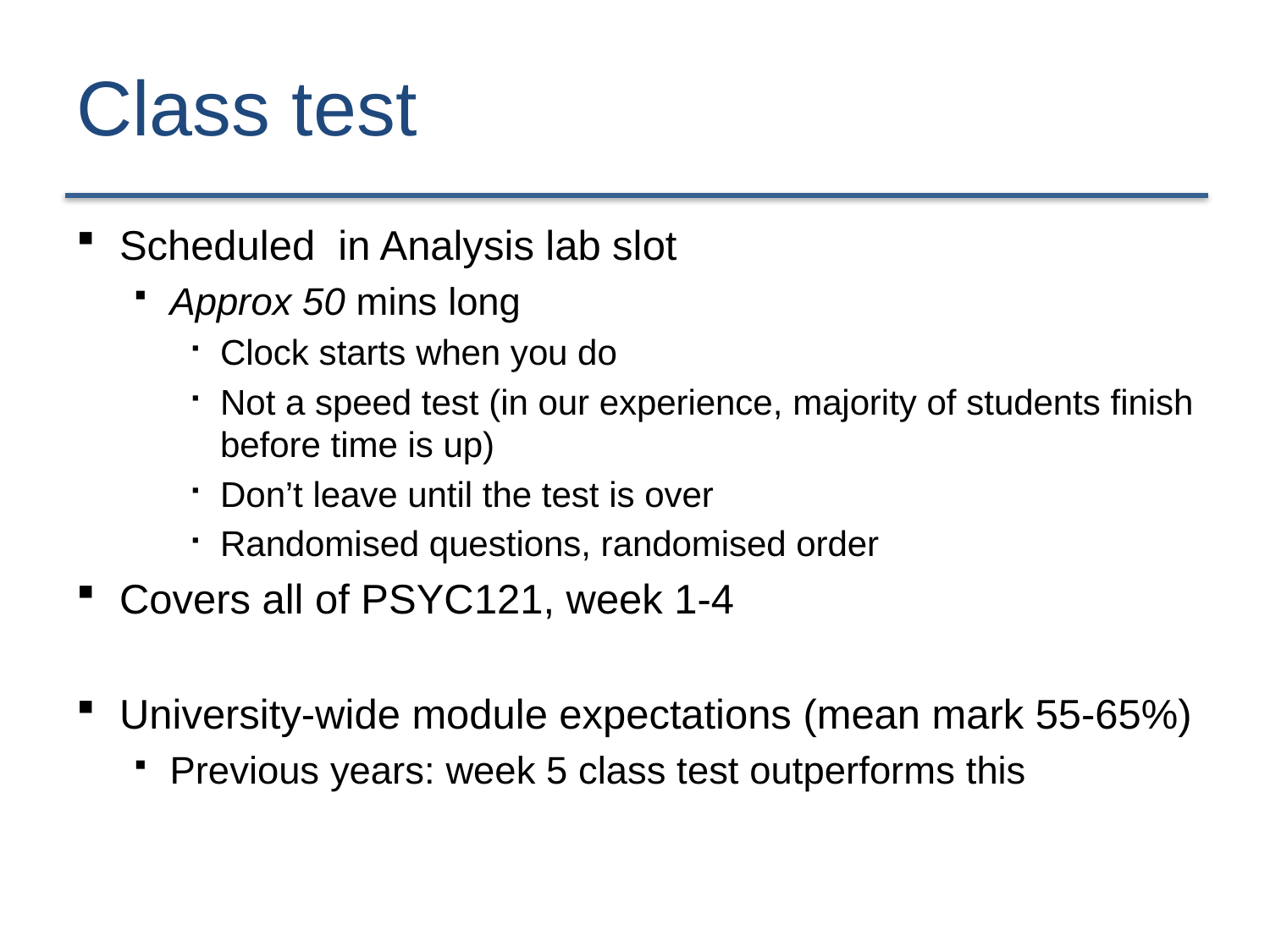

# Class test
Scheduled  in Analysis lab slot
Approx 50 mins long
Clock starts when you do
Not a speed test (in our experience, majority of students finish before time is up)
Don’t leave until the test is over
Randomised questions, randomised order
Covers all of PSYC121, week 1-4

University-wide module expectations (mean mark 55-65%)
Previous years: week 5 class test outperforms this